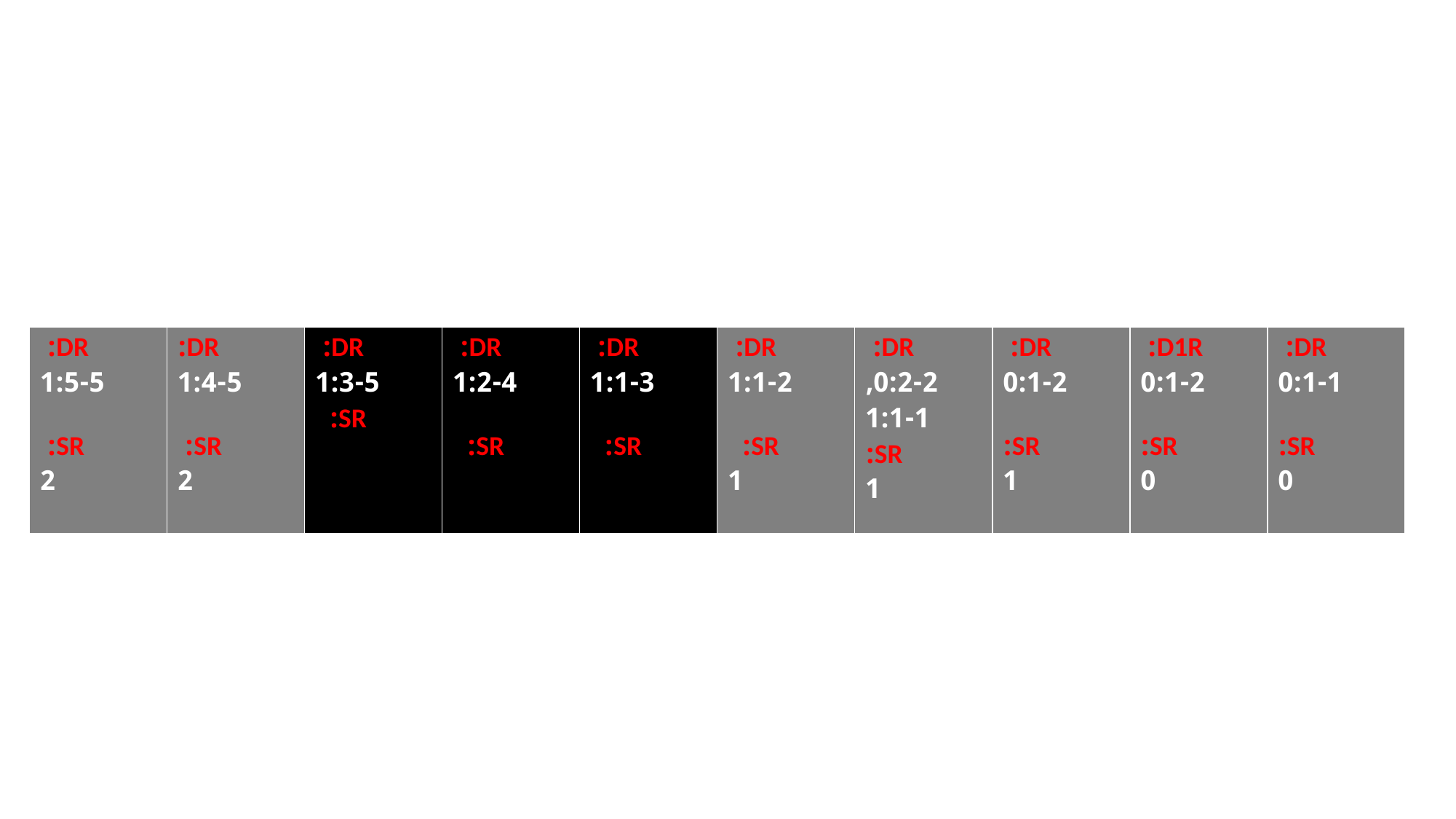

| DR: 1:5-5 SR: 2 | DR: 1:4-5 SR: 2 | DR: 1:3-5 SR: | DR: 1:2-4 SR: | DR: 1:1-3 SR: | DR: 1:1-2 SR: 1 | DR: 0:2-2, 1:1-1 SR: 1 | DR: 0:1-2 SR: 1 | D1R: 0:1-2 SR: 0 | DR: 0:1-1 SR: 0 |
| --- | --- | --- | --- | --- | --- | --- | --- | --- | --- |